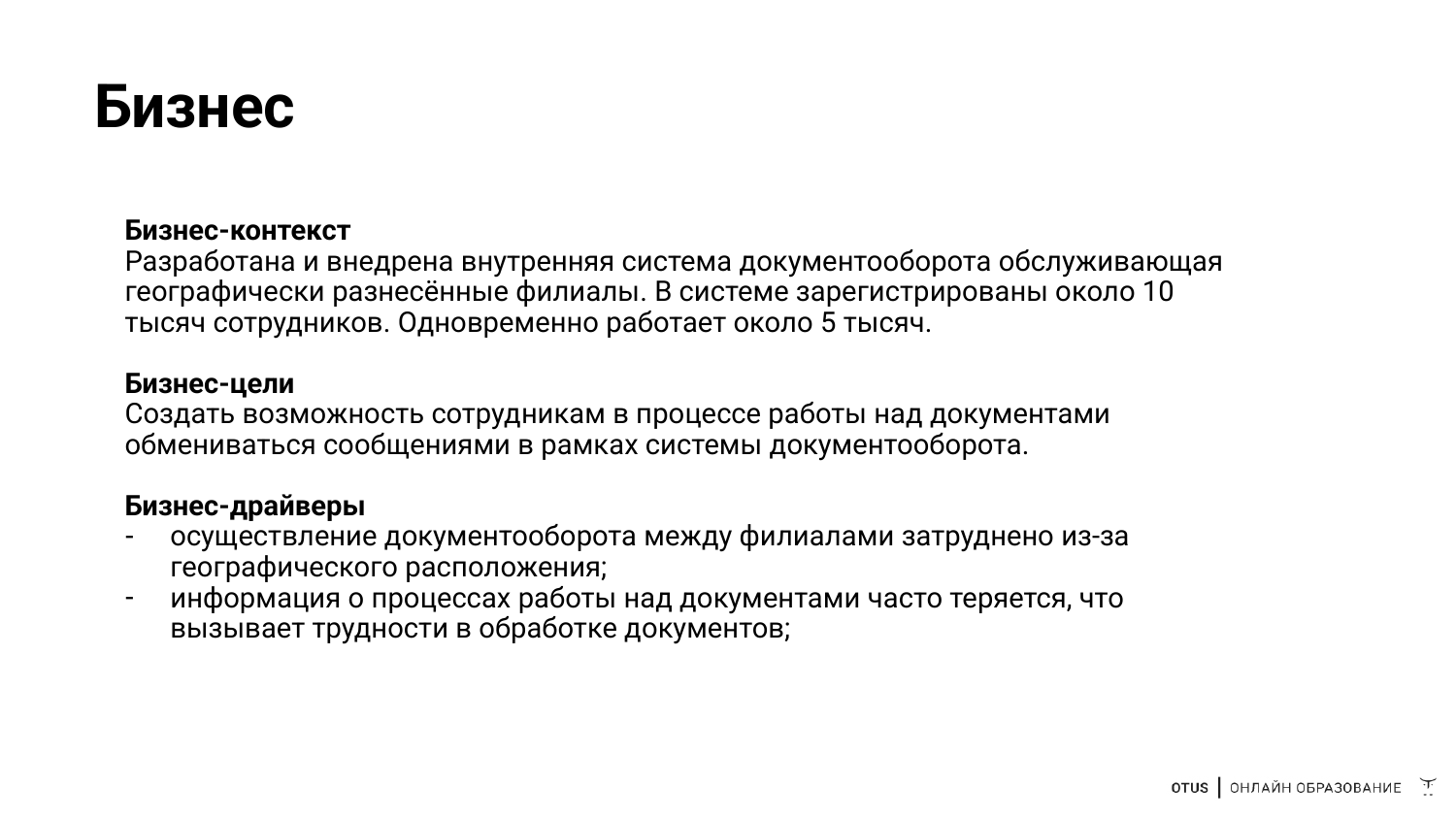

# Бизнес
Бизнес-контекст
Разработана и внедрена внутренняя система документооборота обслуживающая географически разнесённые филиалы. В системе зарегистрированы около 10 тысяч сотрудников. Одновременно работает около 5 тысяч.

Бизнес-цели
Создать возможность сотрудникам в процессе работы над документами обмениваться сообщениями в рамках системы документооборота.

Бизнес-драйверы
осуществление документооборота между филиалами затруднено из-за географического расположения;
информация о процессах работы над документами часто теряется, что вызывает трудности в обработке документов;